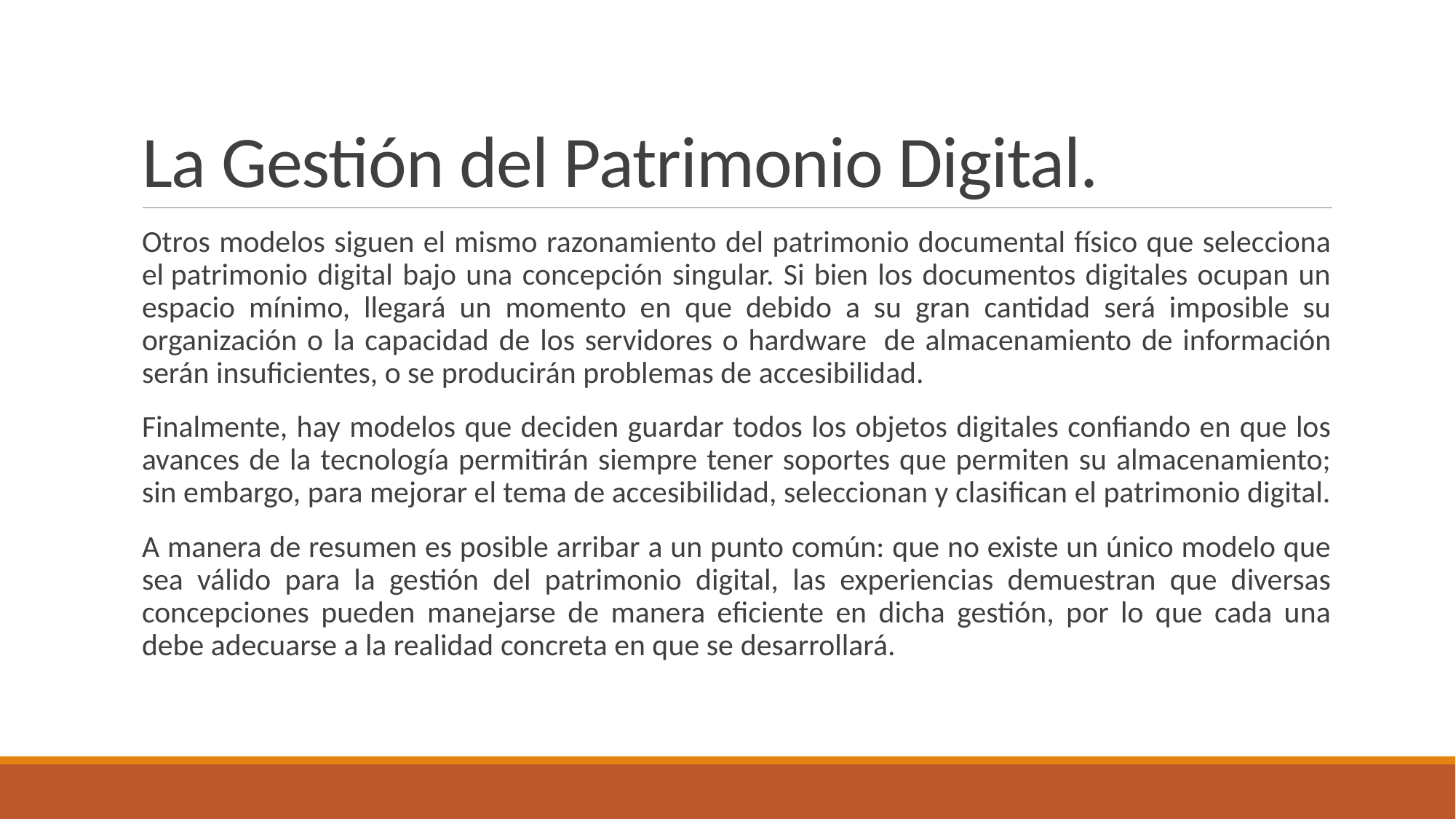

# La Gestión del Patrimonio Digital.
Otros modelos siguen el mismo razonamiento del patrimonio documental físico que selecciona el patrimonio digital bajo una concepción singular. Si bien los documentos digitales ocupan un espacio mínimo, llegará un momento en que debido a su gran cantidad será imposible su organización o la capacidad de los servidores o hardware  de almacenamiento de información serán insuficientes, o se producirán problemas de accesibilidad.
Finalmente, hay modelos que deciden guardar todos los objetos digitales confiando en que los avances de la tecnología permitirán siempre tener soportes que permiten su almacenamiento; sin embargo, para mejorar el tema de accesibilidad, seleccionan y clasifican el patrimonio digital.
A manera de resumen es posible arribar a un punto común: que no existe un único modelo que sea válido para la gestión del patrimonio digital, las experiencias demuestran que diversas concepciones pueden manejarse de manera eficiente en dicha gestión, por lo que cada una debe adecuarse a la realidad concreta en que se desarrollará.